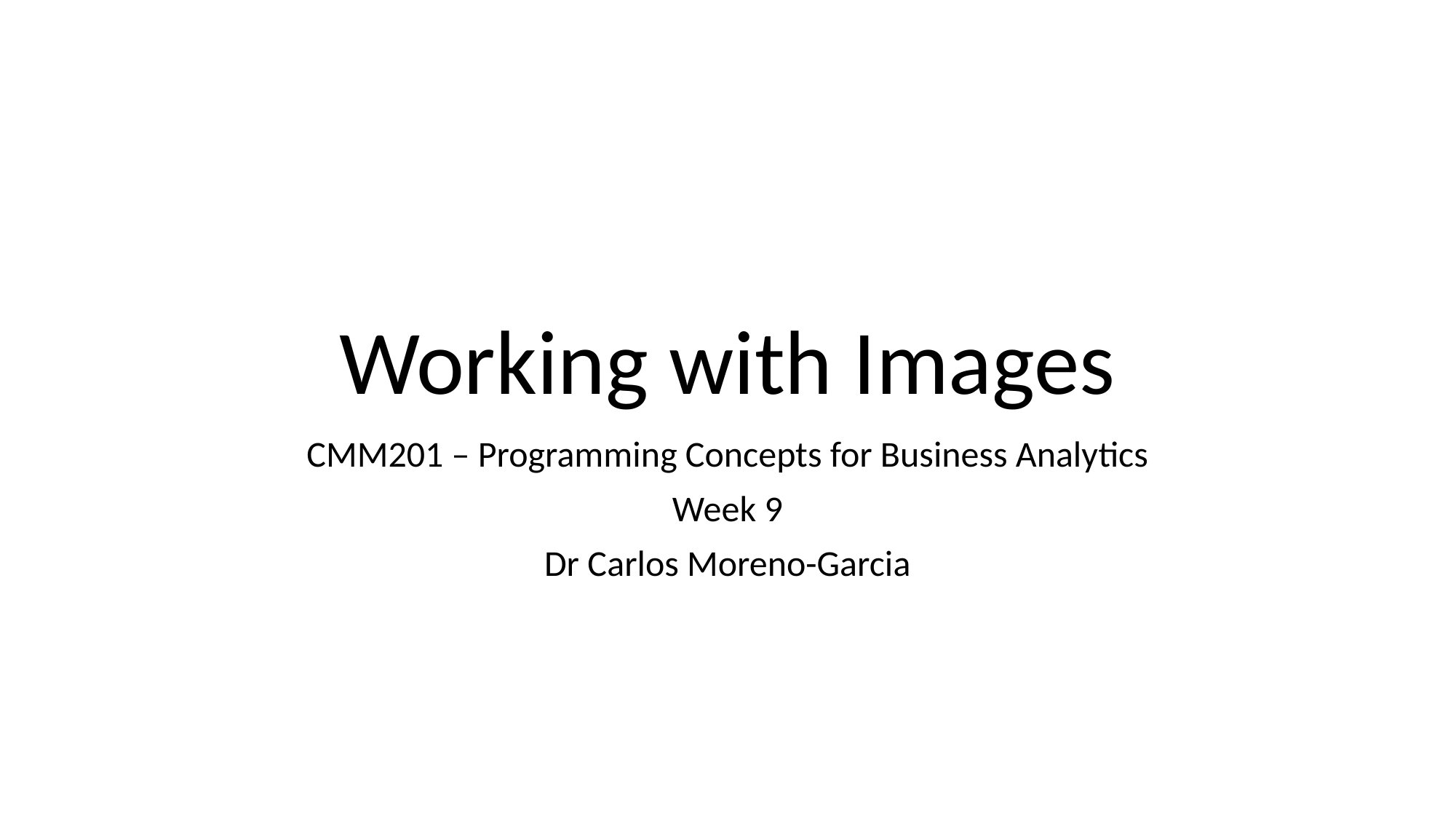

# Working with Images
CMM201 – Programming Concepts for Business Analytics
Week 9
Dr Carlos Moreno-Garcia